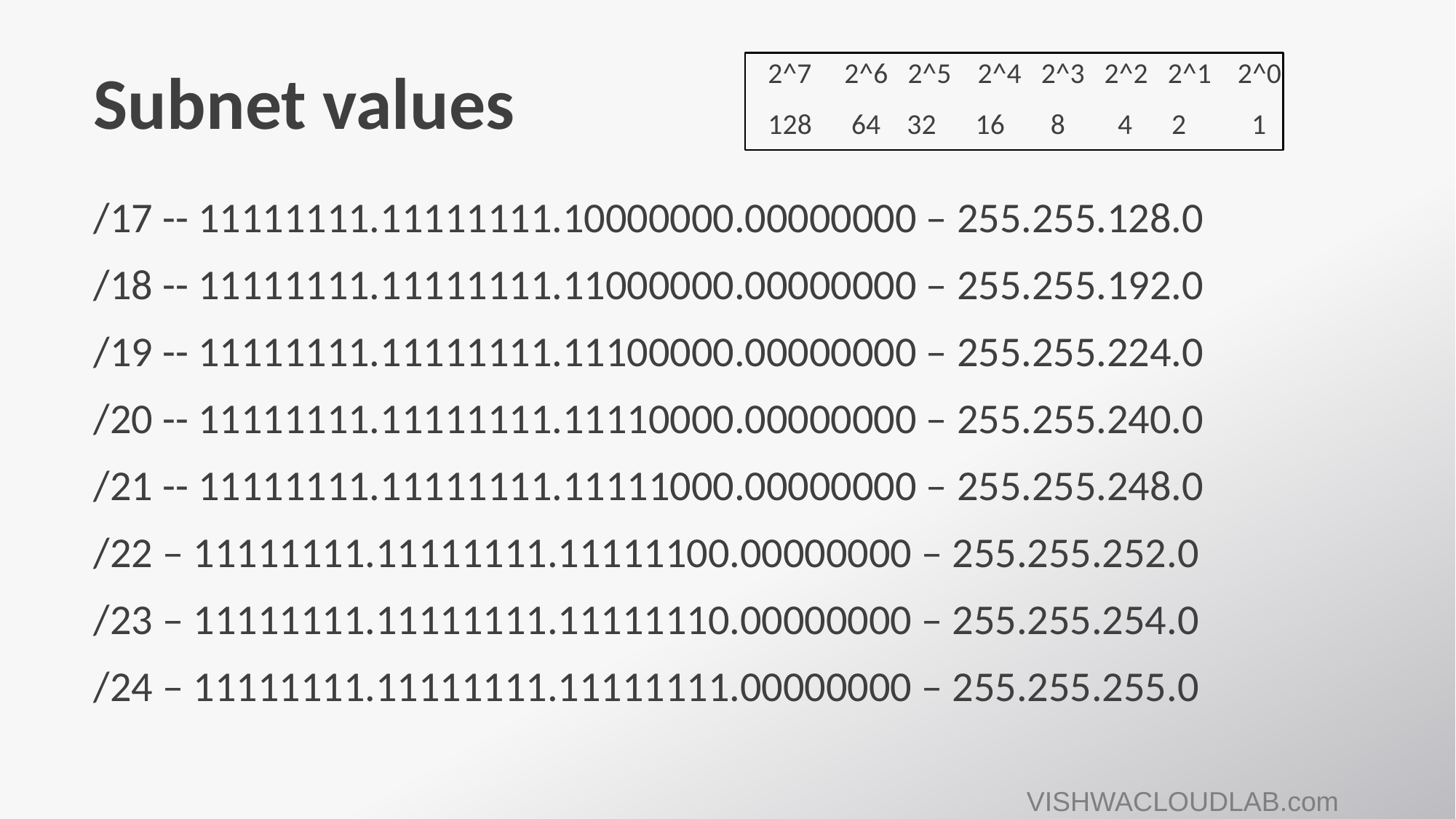

# Subnet values

2^7     2^6   2^5    2^4   2^3   2^2   2^1    2^0
128      64    32      16       8        4      2          1
/17 -- 11111111.11111111.10000000.00000000 – 255.255.128.0
/18 -- 11111111.11111111.11000000.00000000 – 255.255.192.0
/19 -- 11111111.11111111.11100000.00000000 – 255.255.224.0
/20 -- 11111111.11111111.11110000.00000000 – 255.255.240.0
/21 -- 11111111.11111111.11111000.00000000 – 255.255.248.0
/22 – 11111111.11111111.11111100.00000000 – 255.255.252.0
/23 – 11111111.11111111.11111110.00000000 – 255.255.254.0
/24 – 11111111.11111111.11111111.00000000 – 255.255.255.0